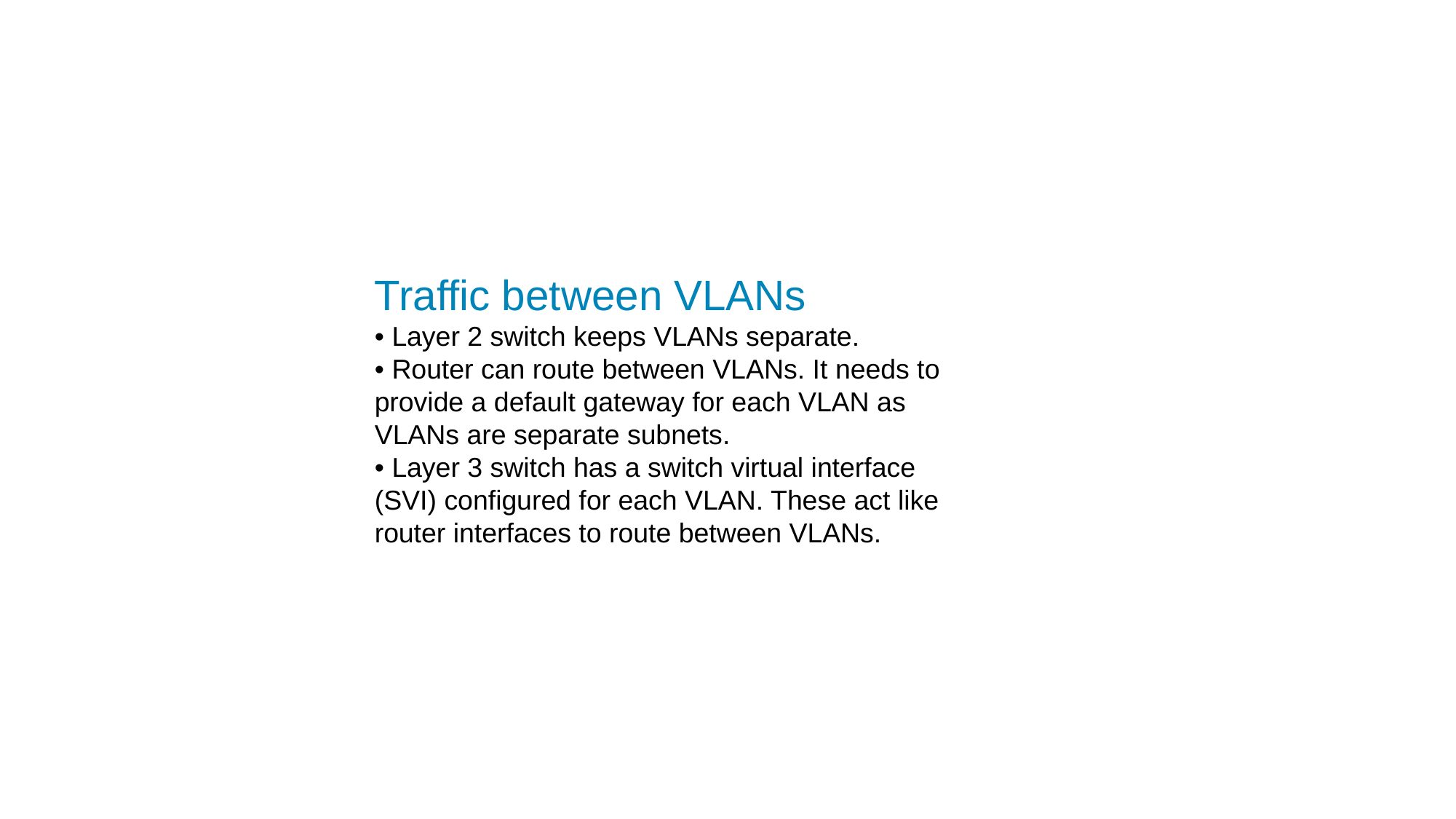

Traffic between VLANs
• Layer 2 switch keeps VLANs separate.
• Router can route between VLANs. It needs to
provide a default gateway for each VLAN as
VLANs are separate subnets.
• Layer 3 switch has a switch virtual interface
(SVI) configured for each VLAN. These act like
router interfaces to route between VLANs.